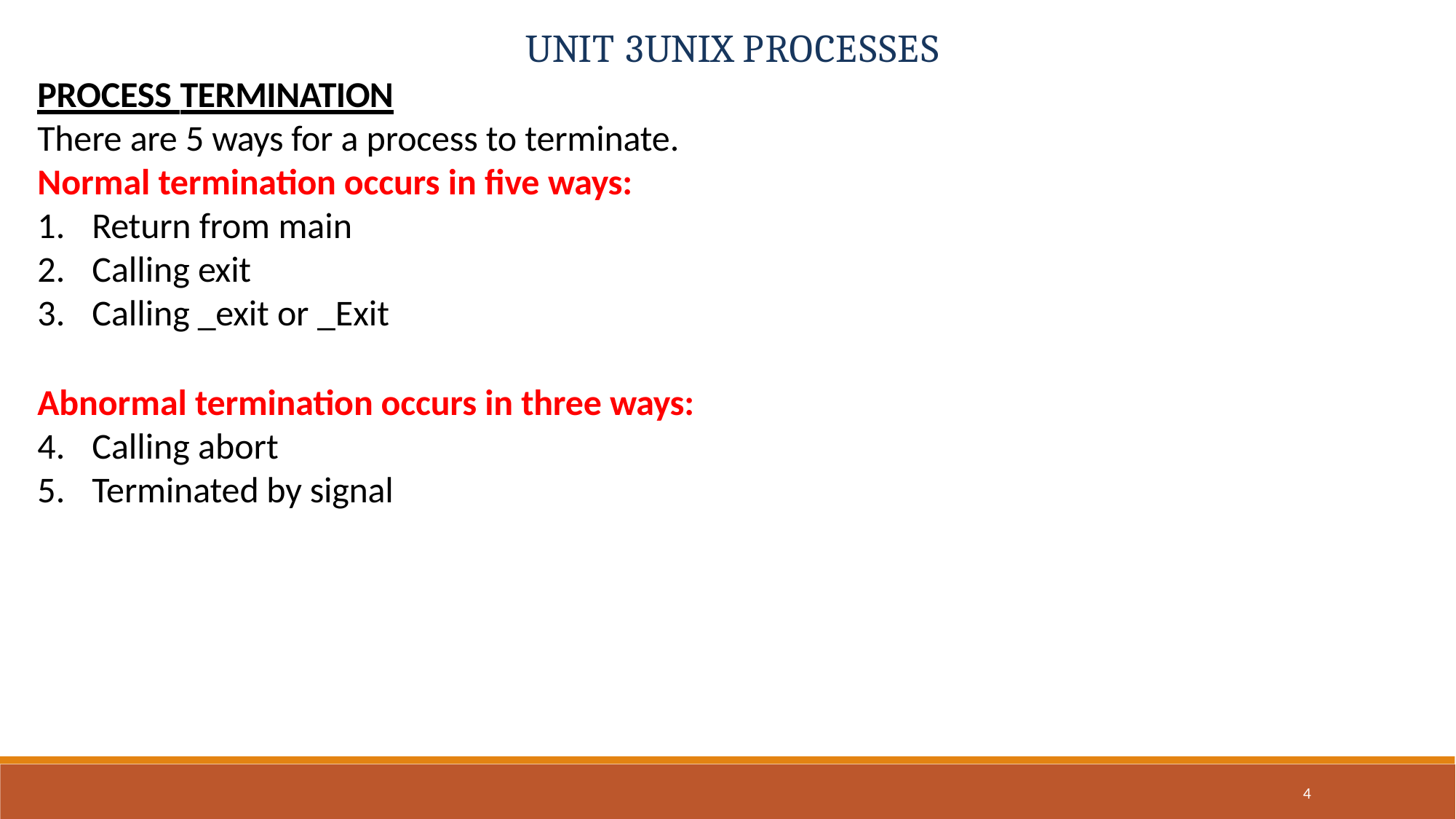

# UNIT 3UNIX PROCESSES
PROCESS TERMINATION
There are 5 ways for a process to terminate.
Normal termination occurs in five ways:
Return from main
Calling exit
Calling _exit or _Exit

Abnormal termination occurs in three ways:
Calling abort
Terminated by signal

4